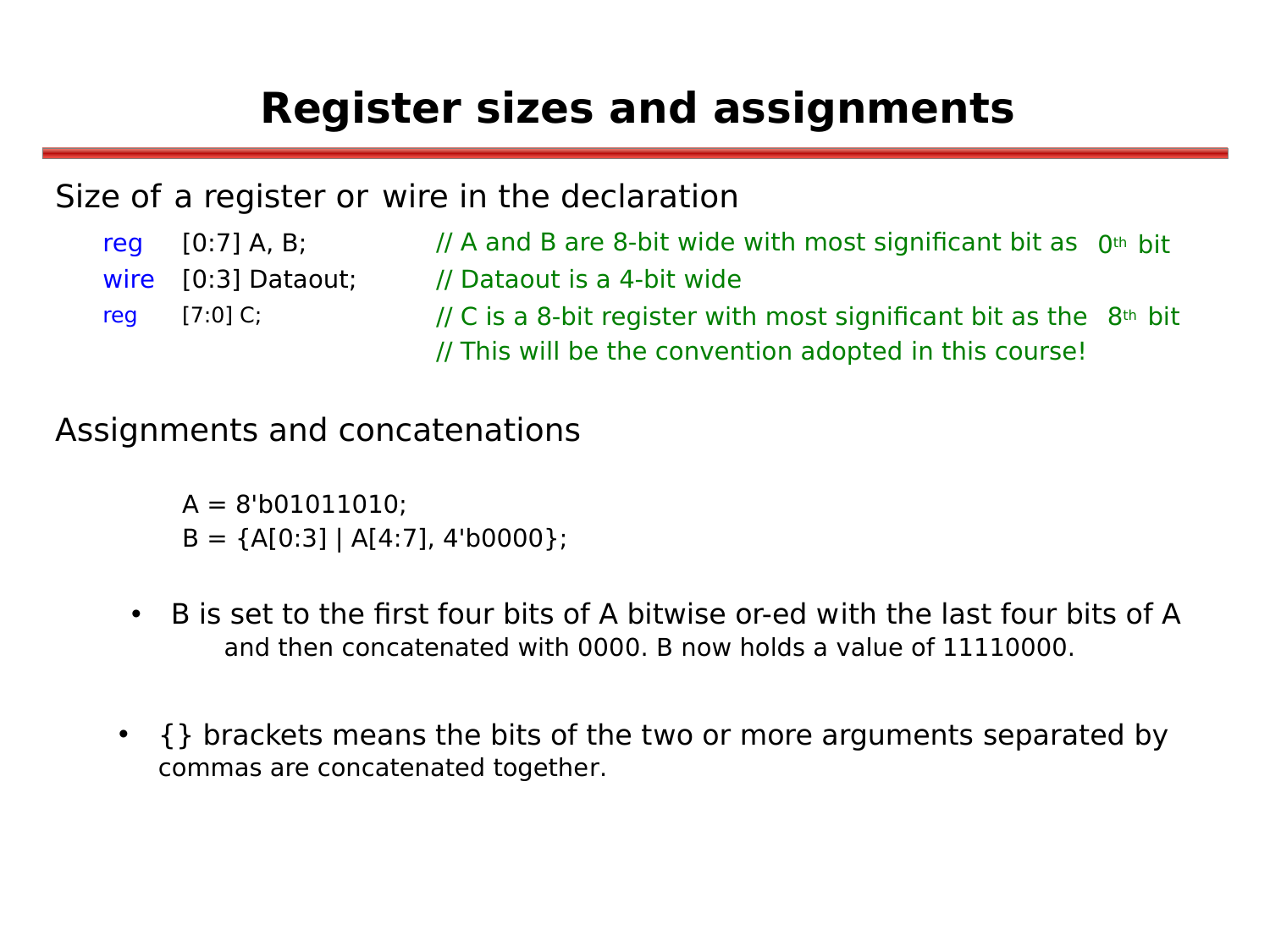

Register sizes and assignments

Size of
reg
wire
reg
a register or
[0:7] A, B;
[0:3] Dataout;
[7:0] C;
wire in the declaration
// A and B are 8-bit wide with most significant bit as
// Dataout is a 4-bit wide
0th
bit
// C is a 8-bit register with most significant bit as the
// This will be the convention adopted in this course!
8th
bit
Assignments and concatenations
A = 8'b01011010;
B = {A[0:3] | A[4:7], 4'b0000};
B is set to the first four bits of A bitwise or-ed with the last four bits of A
and then concatenated with 0000. B now holds a value of 11110000.
{} brackets means the bits of the two or more arguments separated by
commas are concatenated together.